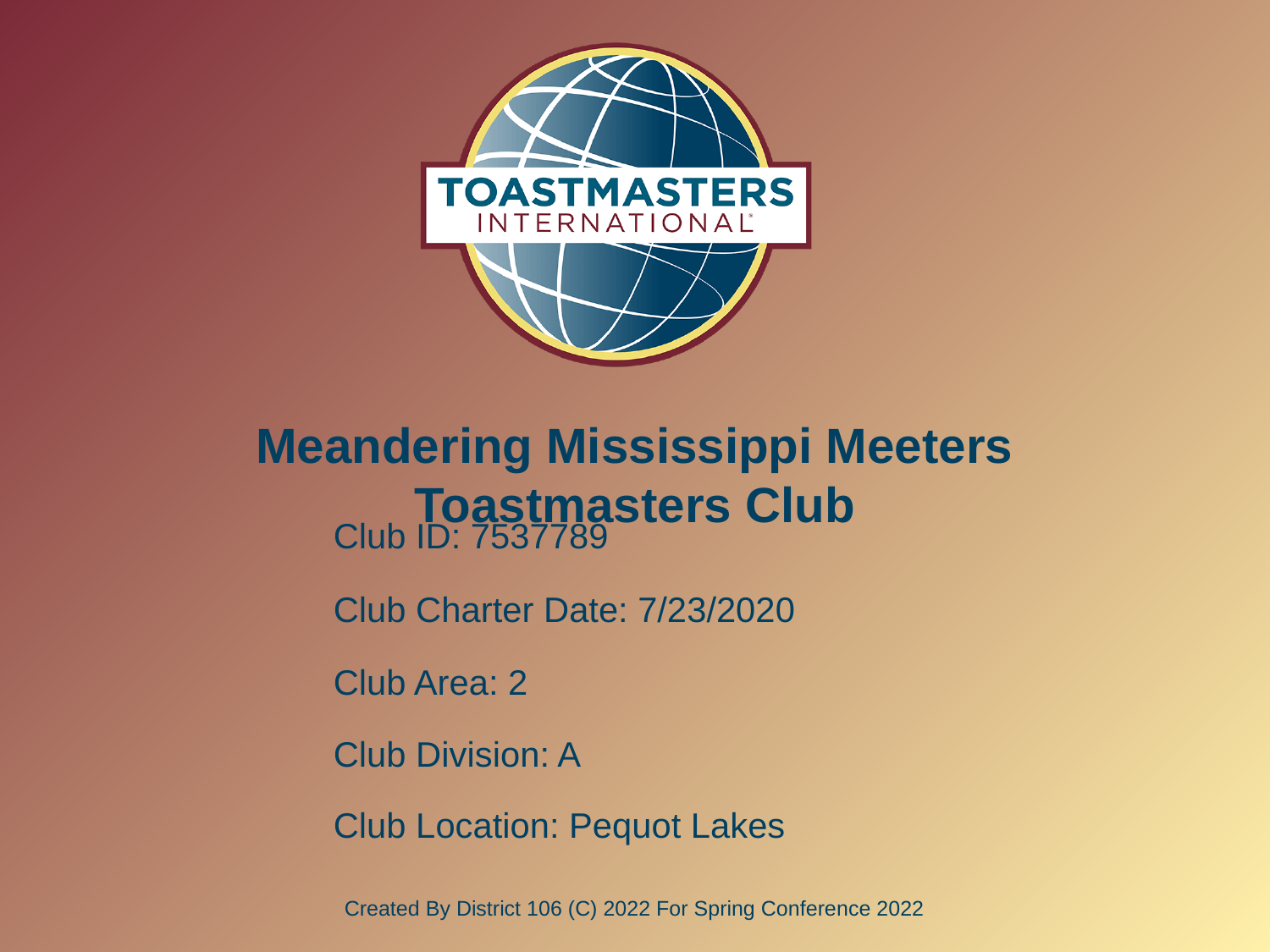

# Meandering Mississippi Meeters Toastmasters Club
Club ID: 7537789
Club Charter Date: 7/23/2020
Club Area: 2
Club Division: A
Club Location: Pequot Lakes
Created By District 106 (C) 2022 For Spring Conference 2022